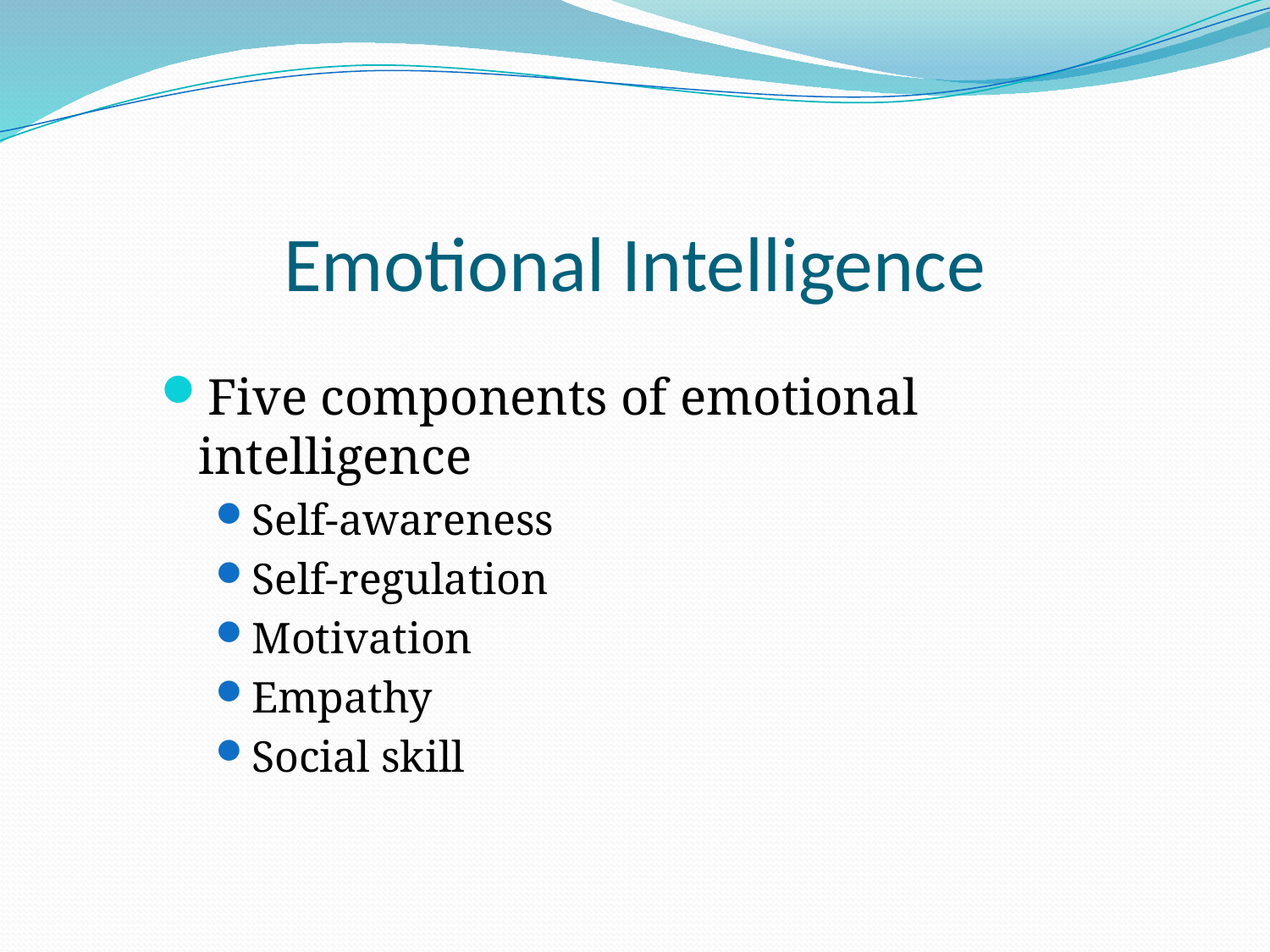

# Emotional Intelligence
Five components of emotional intelligence
Self-awareness
Self-regulation
Motivation
Empathy
Social skill